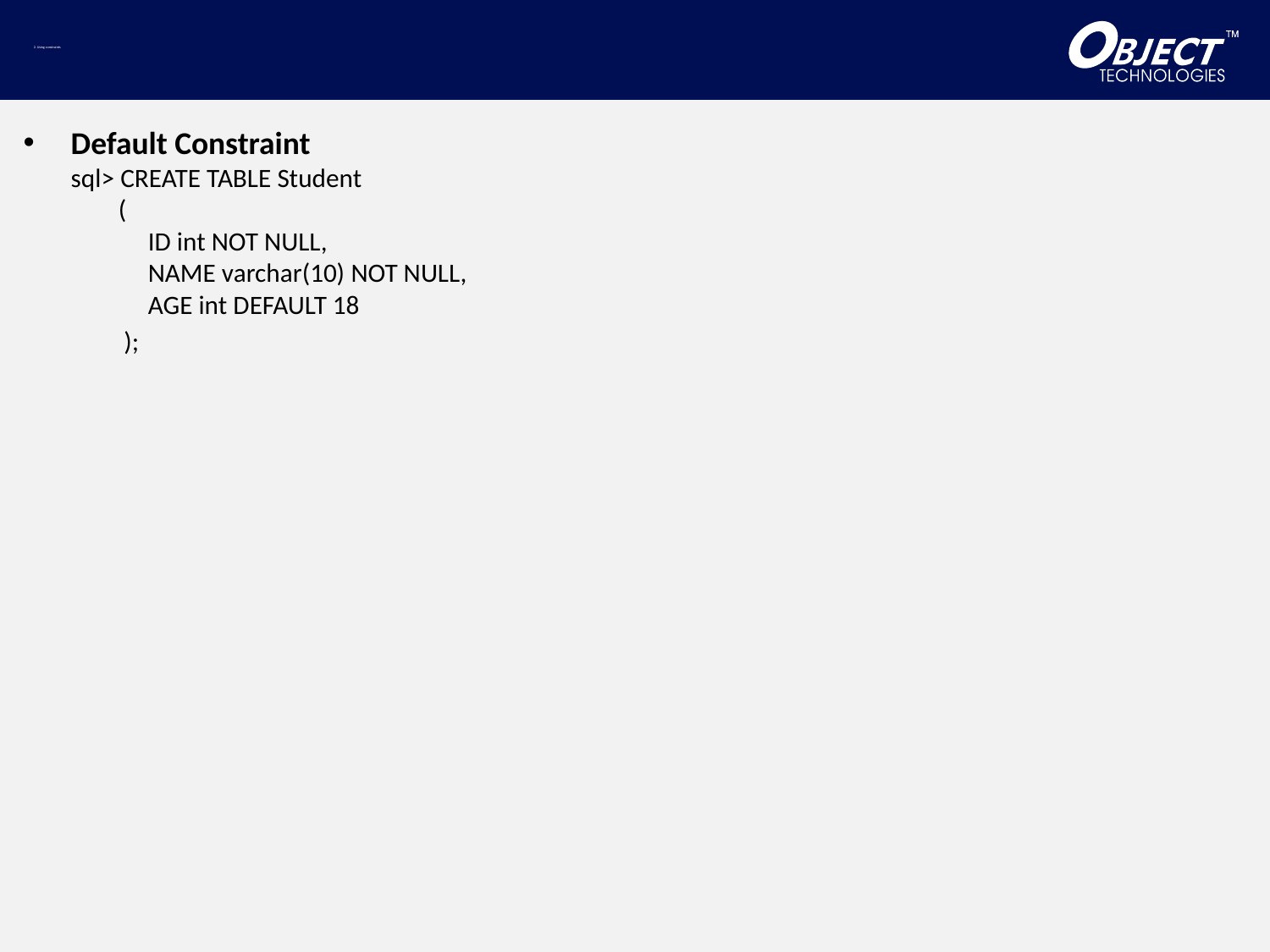

# 2. Using constraints
Default Constraint
sql> CREATE TABLE Student
        (
             ID int NOT NULL,
             NAME varchar(10) NOT NULL,
             AGE int DEFAULT 18
                 );